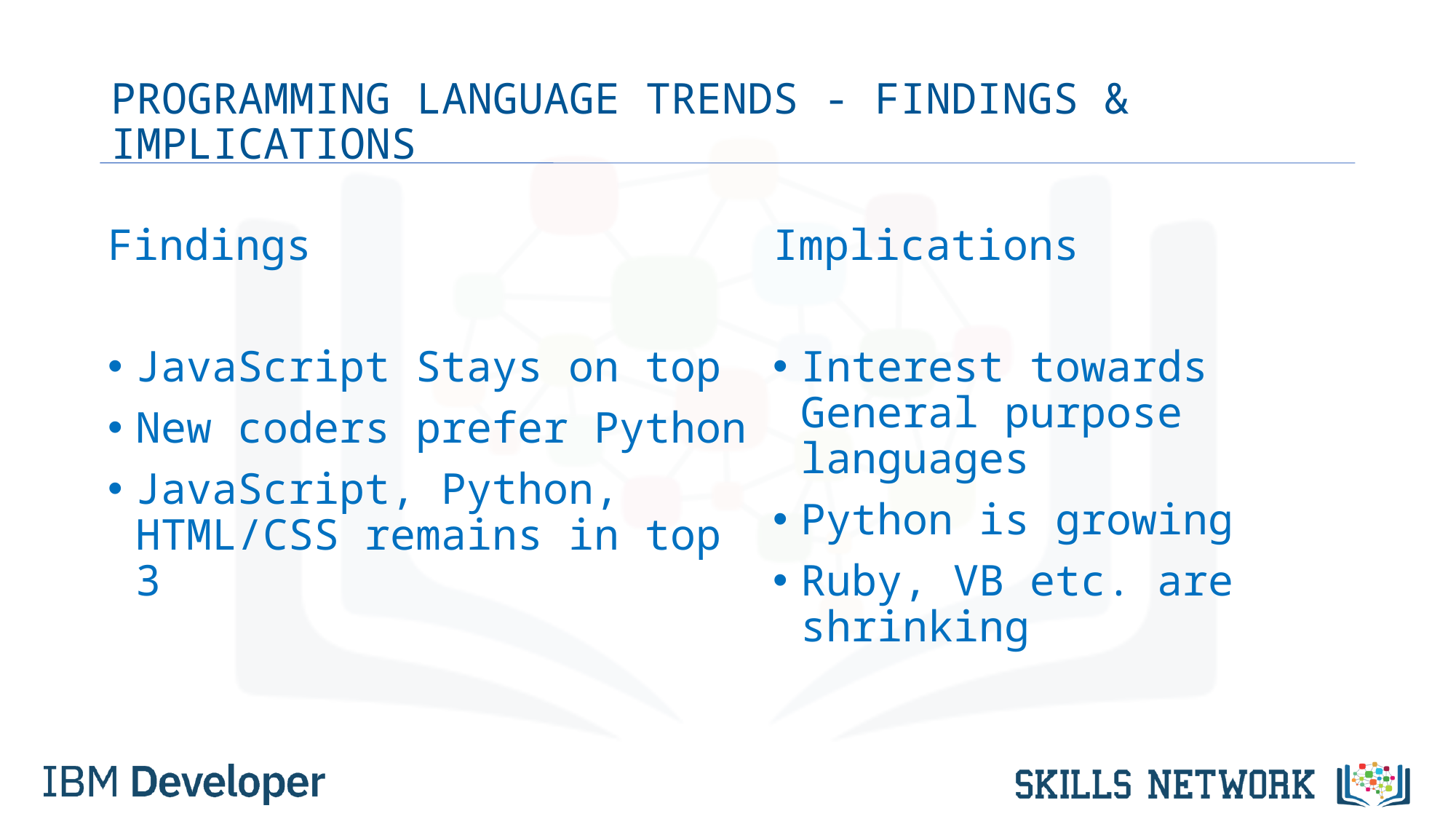

# PROGRAMMING LANGUAGE TRENDS - FINDINGS & IMPLICATIONS
Findings

JavaScript Stays on top
New coders prefer Python
JavaScript, Python, HTML/CSS remains in top 3
Implications

Interest towards General purpose languages
Python is growing
Ruby, VB etc. are shrinking